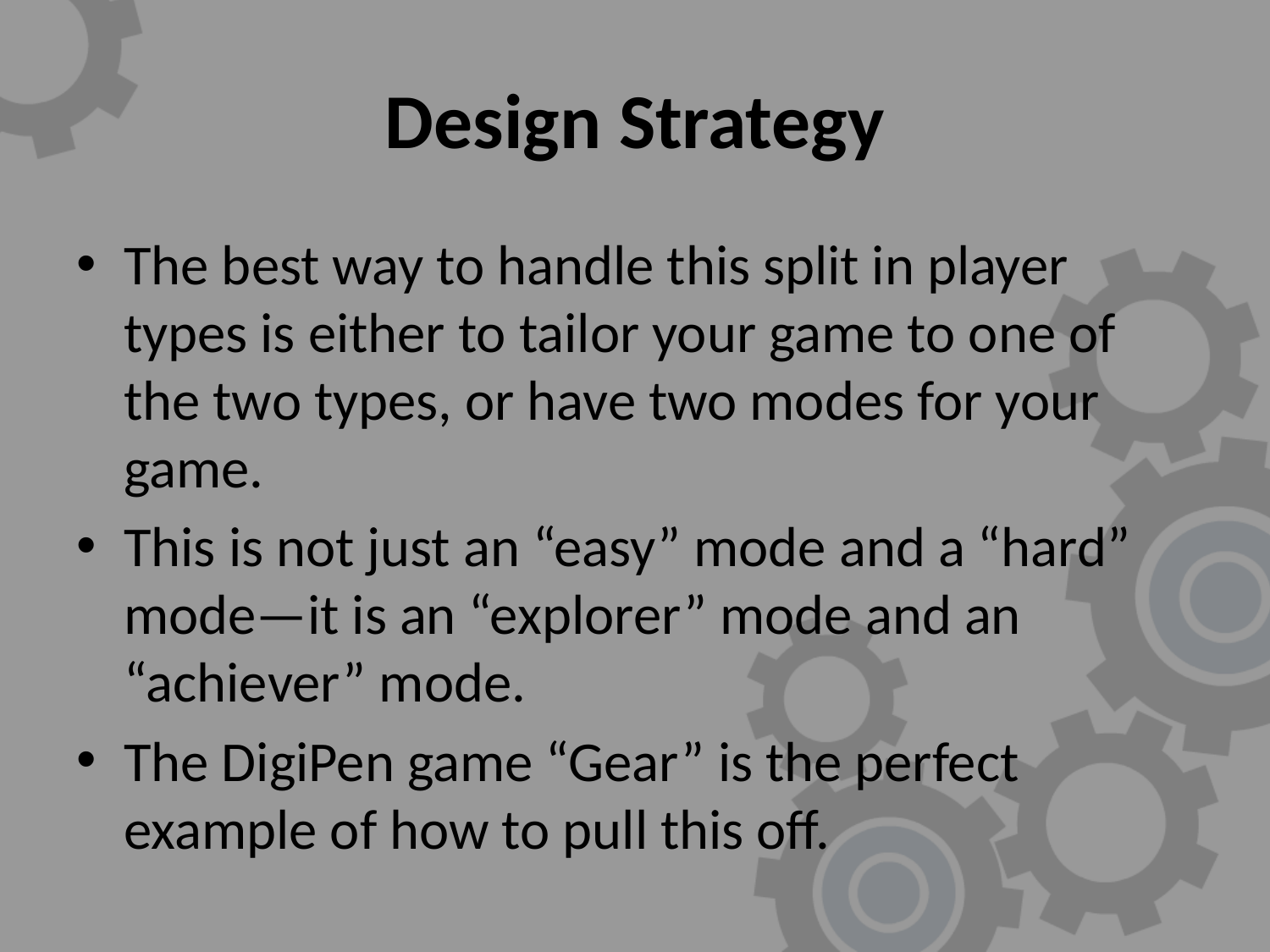

# Design Strategy
The best way to handle this split in player types is either to tailor your game to one of the two types, or have two modes for your game.
This is not just an “easy” mode and a “hard” mode—it is an “explorer” mode and an “achiever” mode.
The DigiPen game “Gear” is the perfect example of how to pull this off.